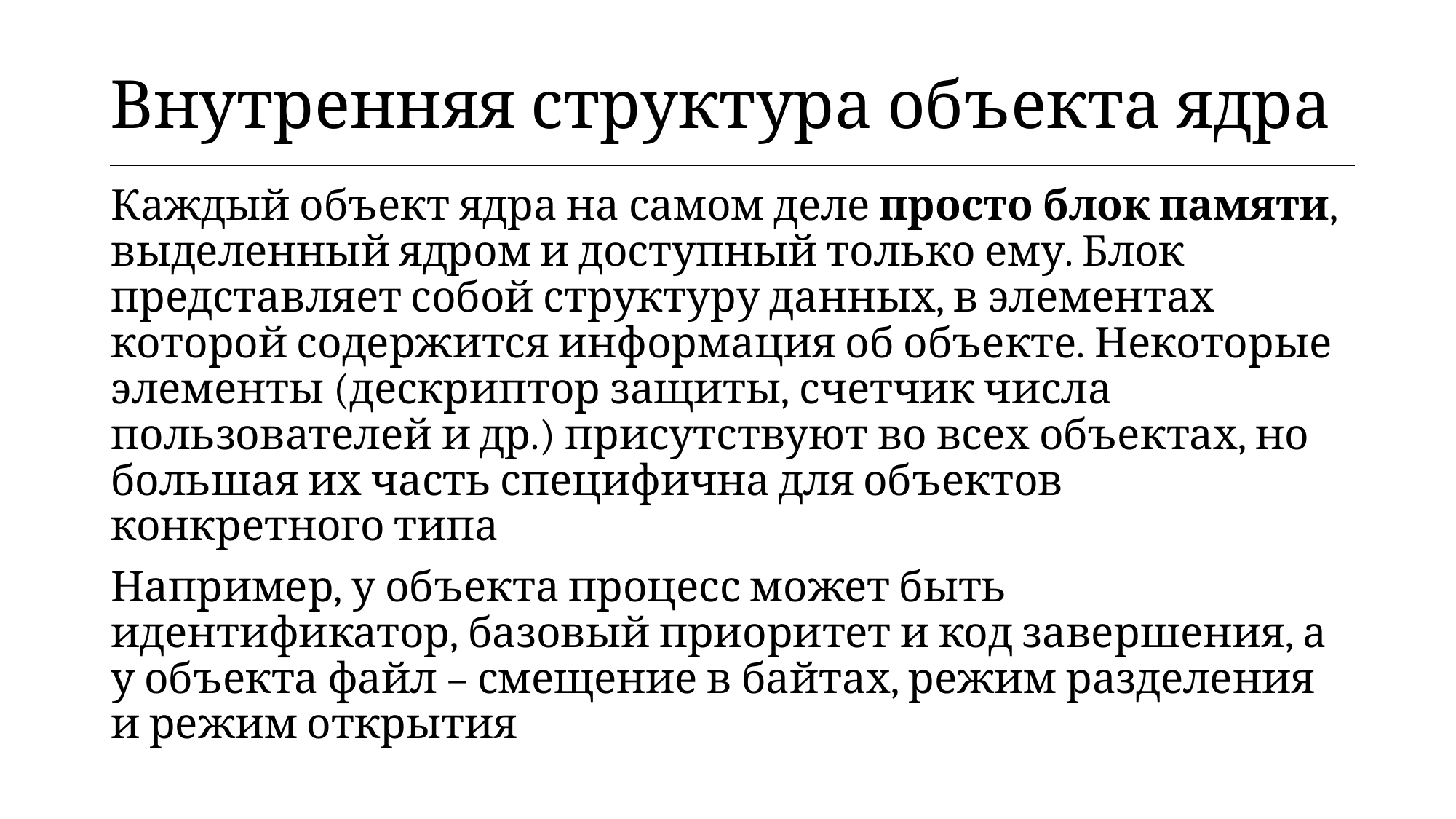

| Внутренняя структура объекта ядра |
| --- |
Каждый объект ядра на самом деле просто блок памяти, выделенный ядром и доступный только ему. Блок представляет собой структуру данных, в элементах которой содержится информация об объекте. Некоторые элементы (дескриптор защиты, счетчик числа пользователей и др.) присутствуют во всех объектах, но большая их часть специфична для объектов конкретного типа
Например, у объекта процесс может быть идентификатор, базовый приоритет и код завершения, а у объекта файл – смещение в байтах, режим разделения и режим открытия